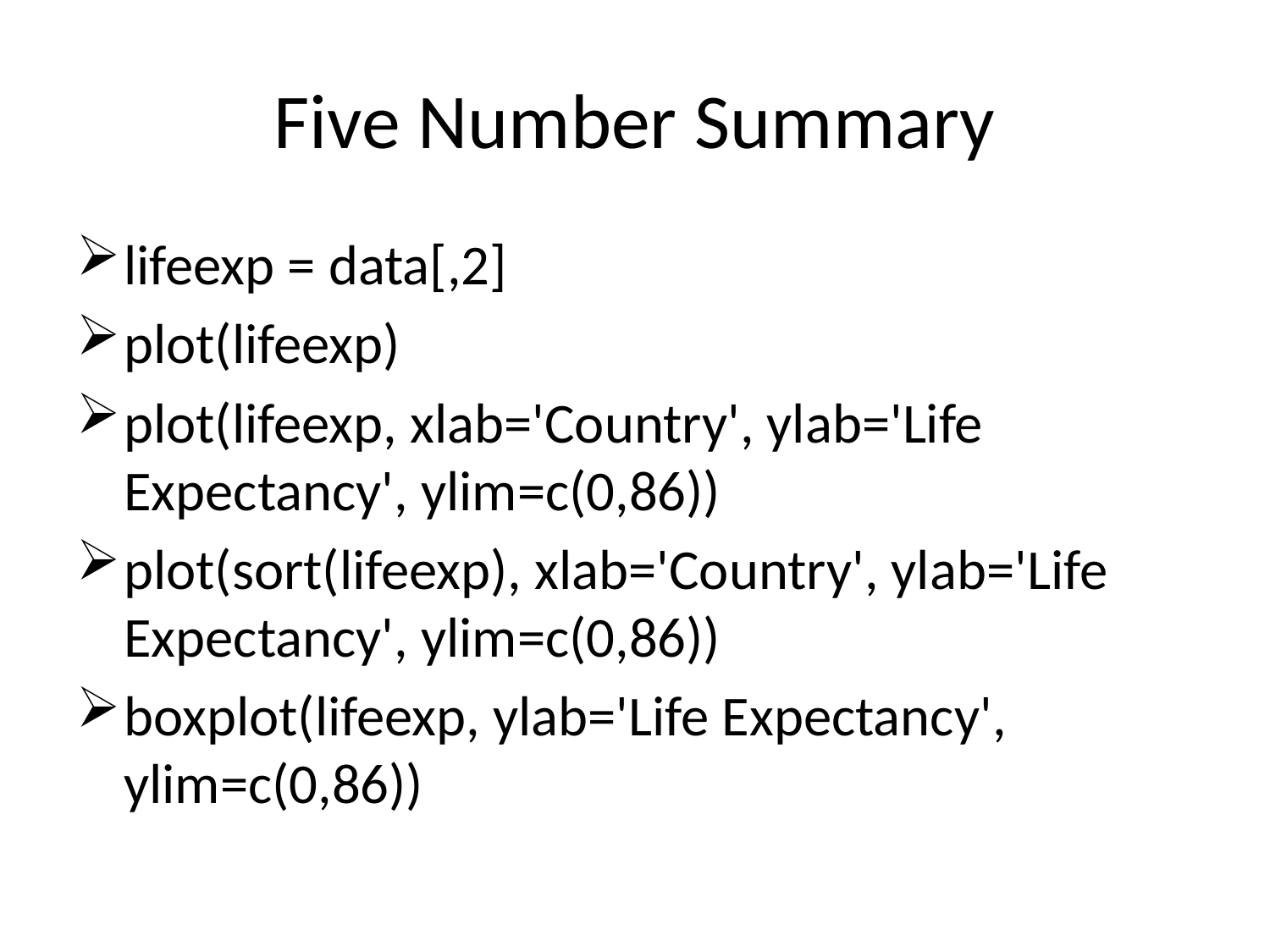

# Five Number Summary
lifeexp = data[,2]
plot(lifeexp)
plot(lifeexp, xlab='Country', ylab='Life Expectancy', ylim=c(0,86))
plot(sort(lifeexp), xlab='Country', ylab='Life Expectancy', ylim=c(0,86))
boxplot(lifeexp, ylab='Life Expectancy', ylim=c(0,86))